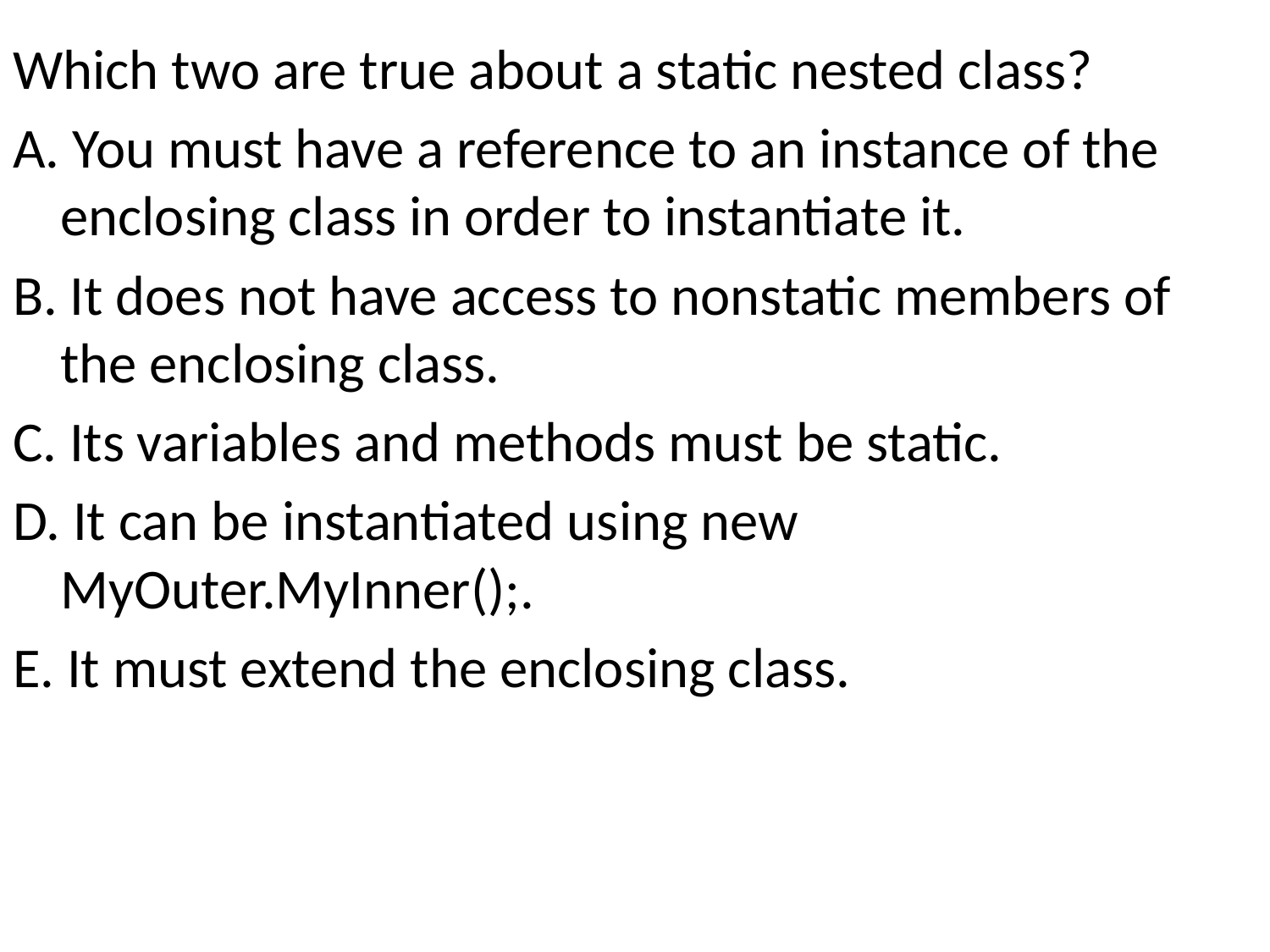

Which two are true about a static nested class?
A. You must have a reference to an instance of the enclosing class in order to instantiate it.
B. It does not have access to nonstatic members of the enclosing class.
C. Its variables and methods must be static.
D. It can be instantiated using new MyOuter.MyInner();.
E. It must extend the enclosing class.